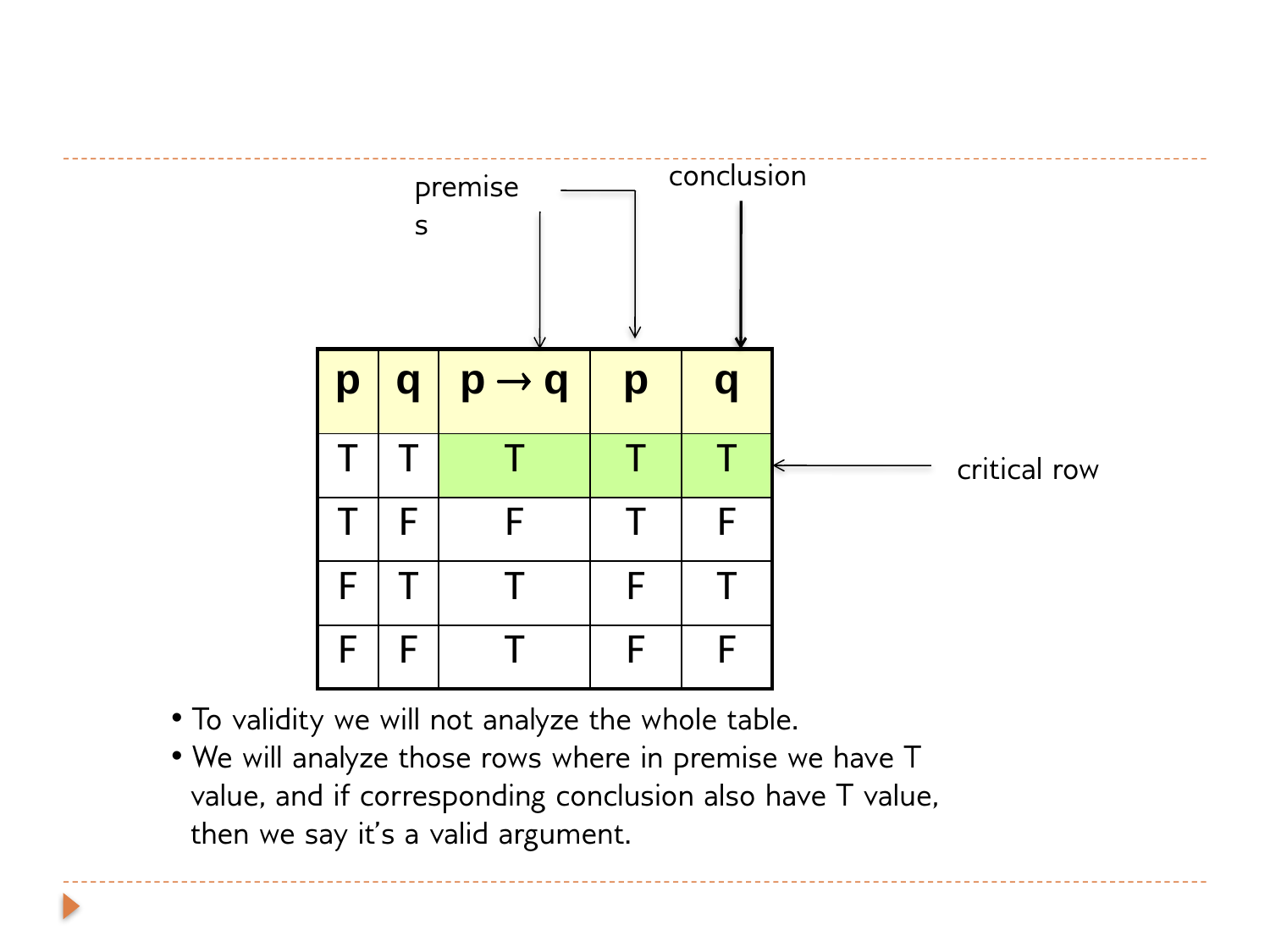

#
conclusion
premises
| p | q | p → q | p | q |
| --- | --- | --- | --- | --- |
| T | T | T | T | T |
| T | F | F | T | F |
| F | T | T | F | T |
| F | F | T | F | F |
critical row
 To validity we will not analyze the whole table.
 We will analyze those rows where in premise we have T
  value, and if corresponding conclusion also have T value,
  then we say it’s a valid argument.